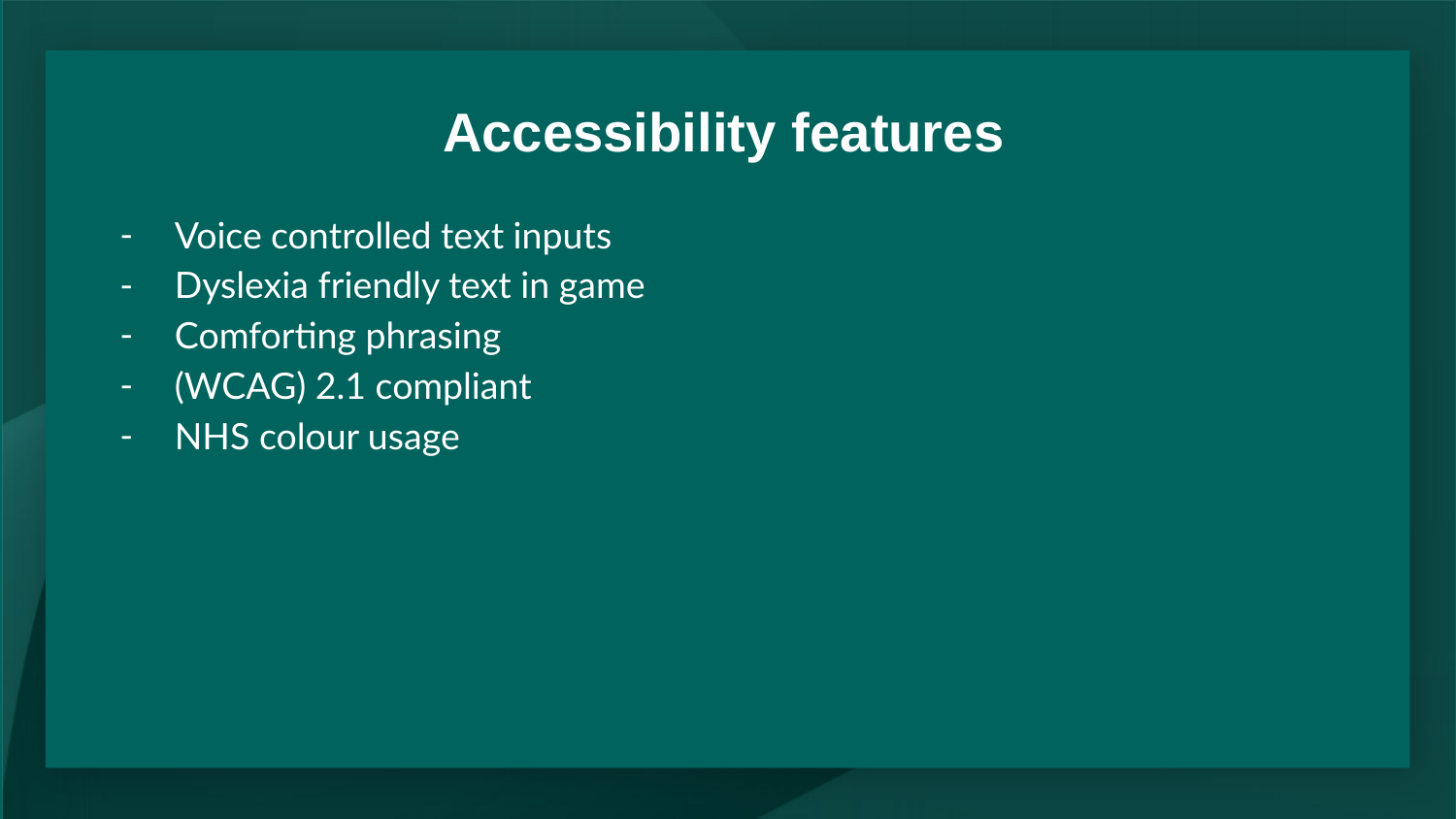

# Accessibility features
Voice controlled text inputs
Dyslexia friendly text in game
Comforting phrasing
(WCAG) 2.1 compliant
NHS colour usage